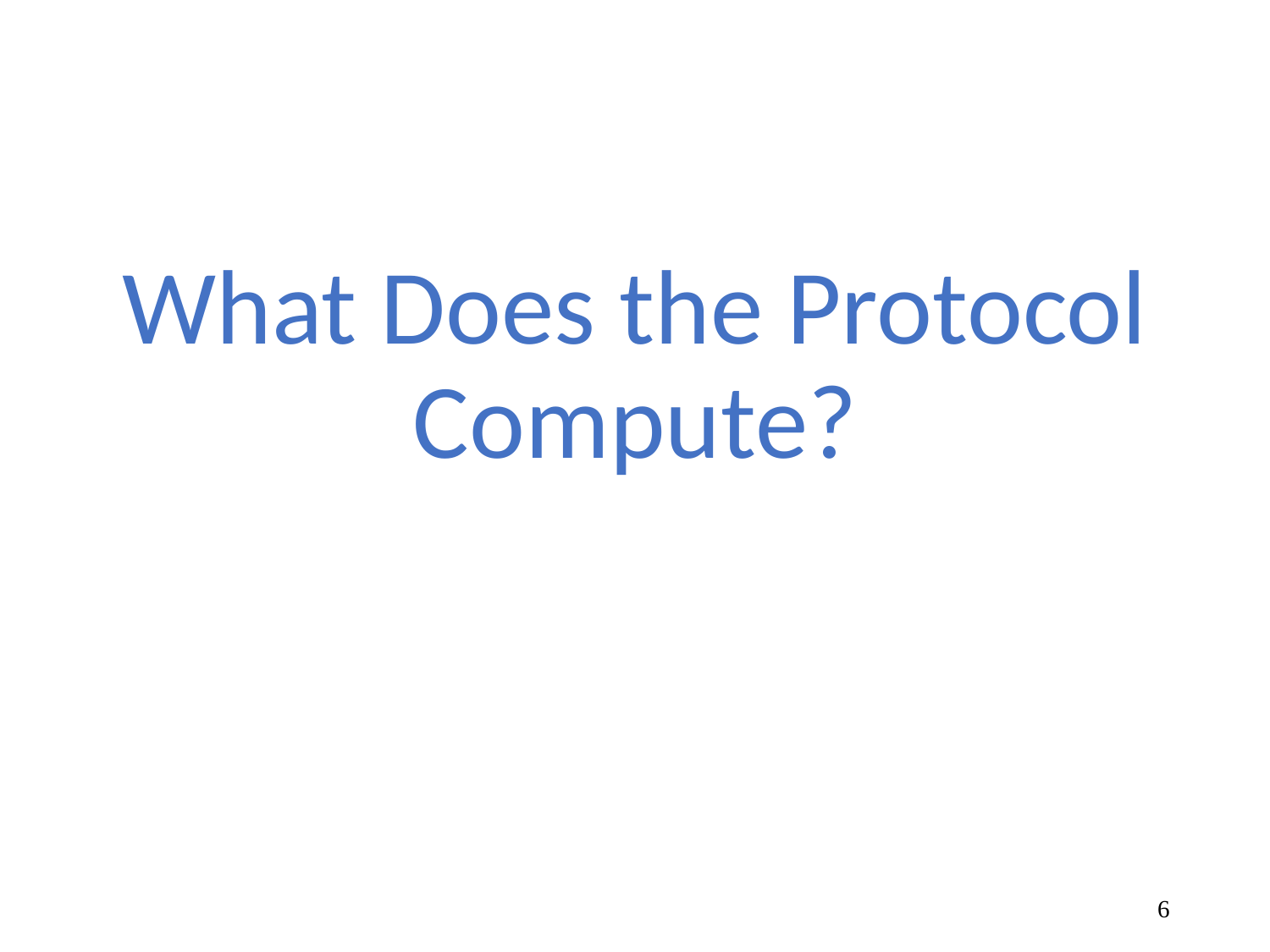

# What Does the Protocol Compute?
6